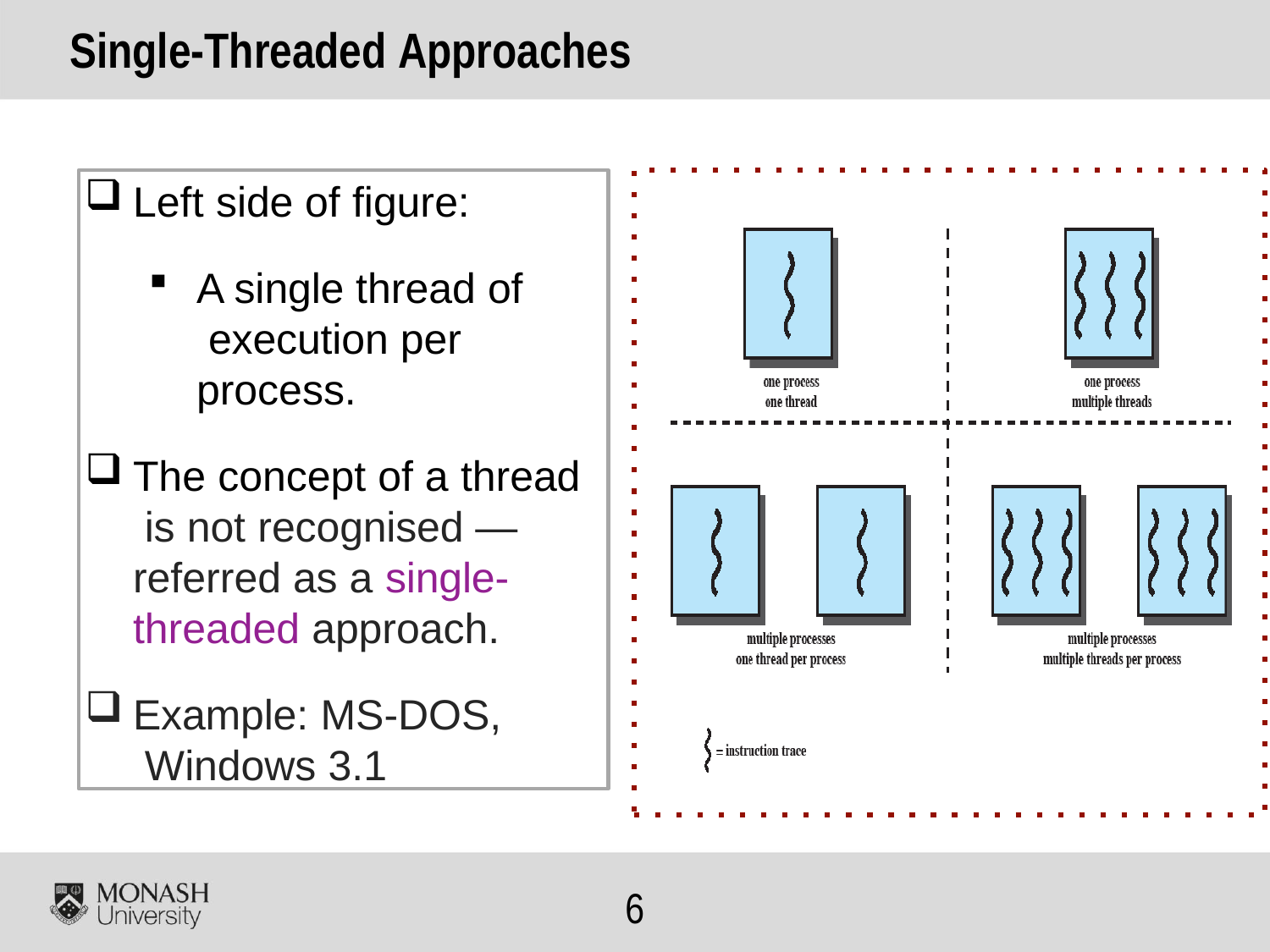

# Single-Threaded Approaches

Left side of figure:
A single thread of  execution per  process.
The concept of a thread  is not recognised —  referred as a single-  threaded approach.
Example: MS-DOS,  Windows 3.1
6